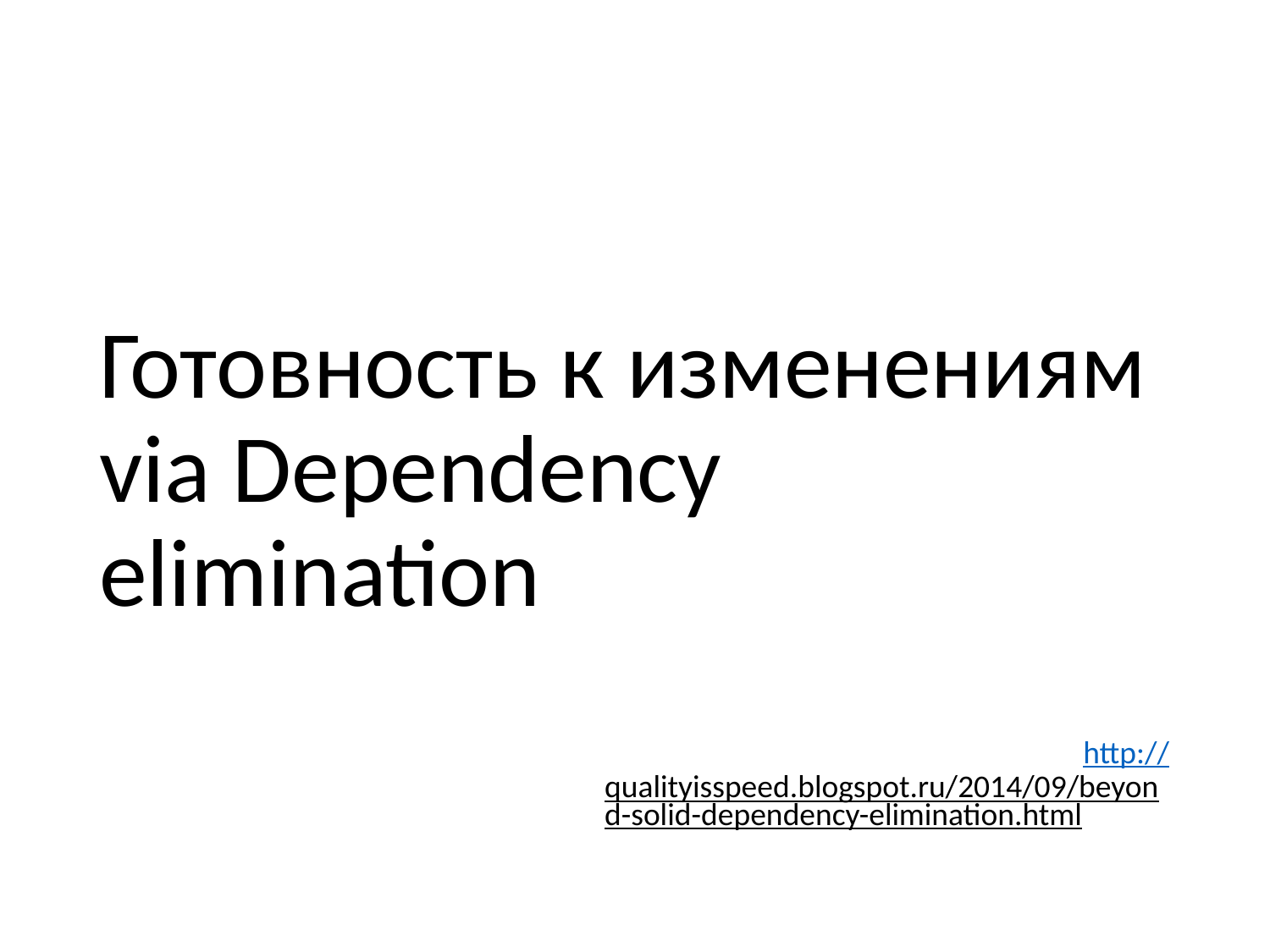

# Готовность к изменениям via Dependency elimination
http://qualityisspeed.blogspot.ru/2014/09/beyond-solid-dependency-elimination.html